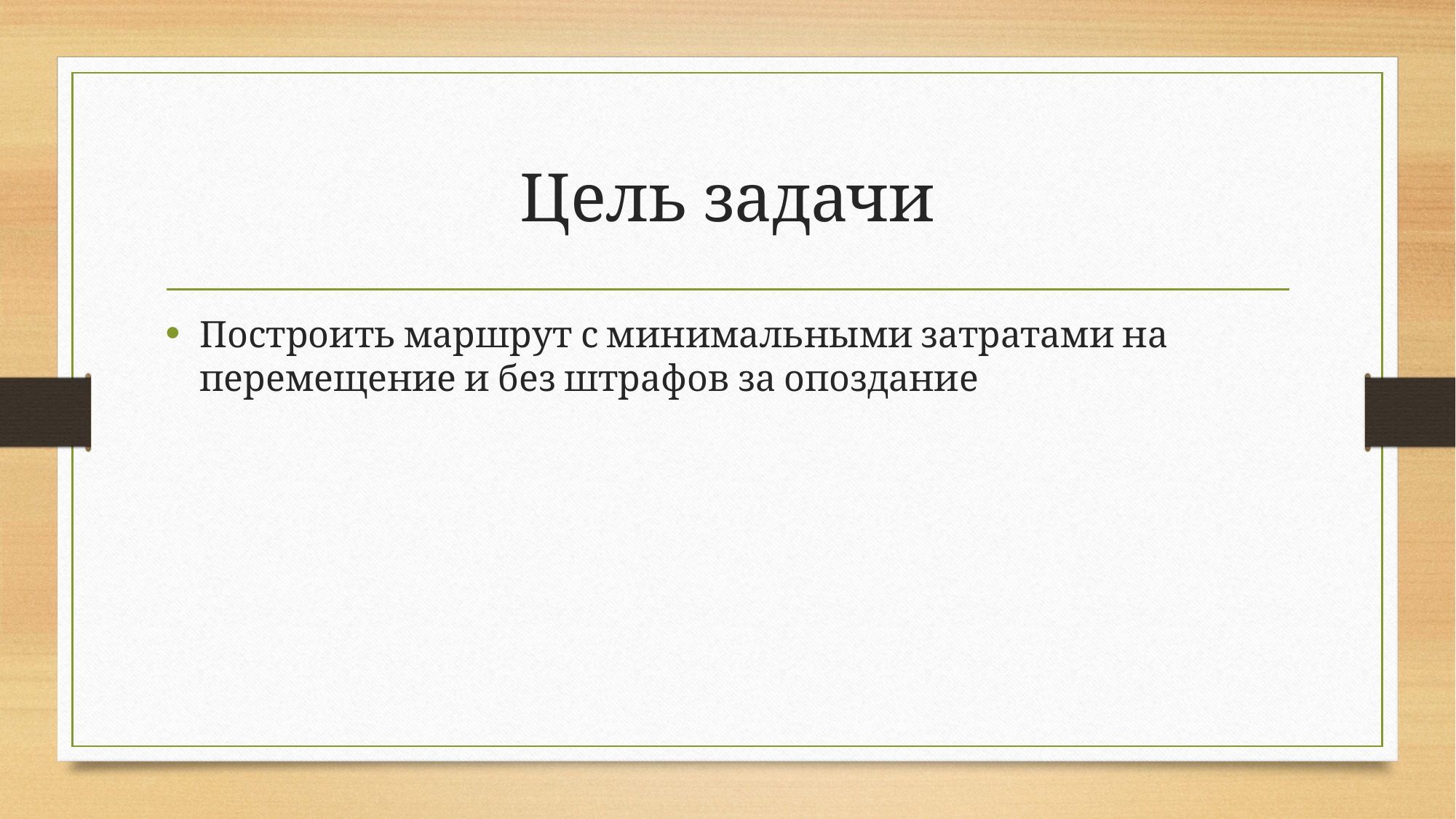

# Цель задачи
Построить маршрут с минимальными затратами на перемещение и без штрафов за опоздание